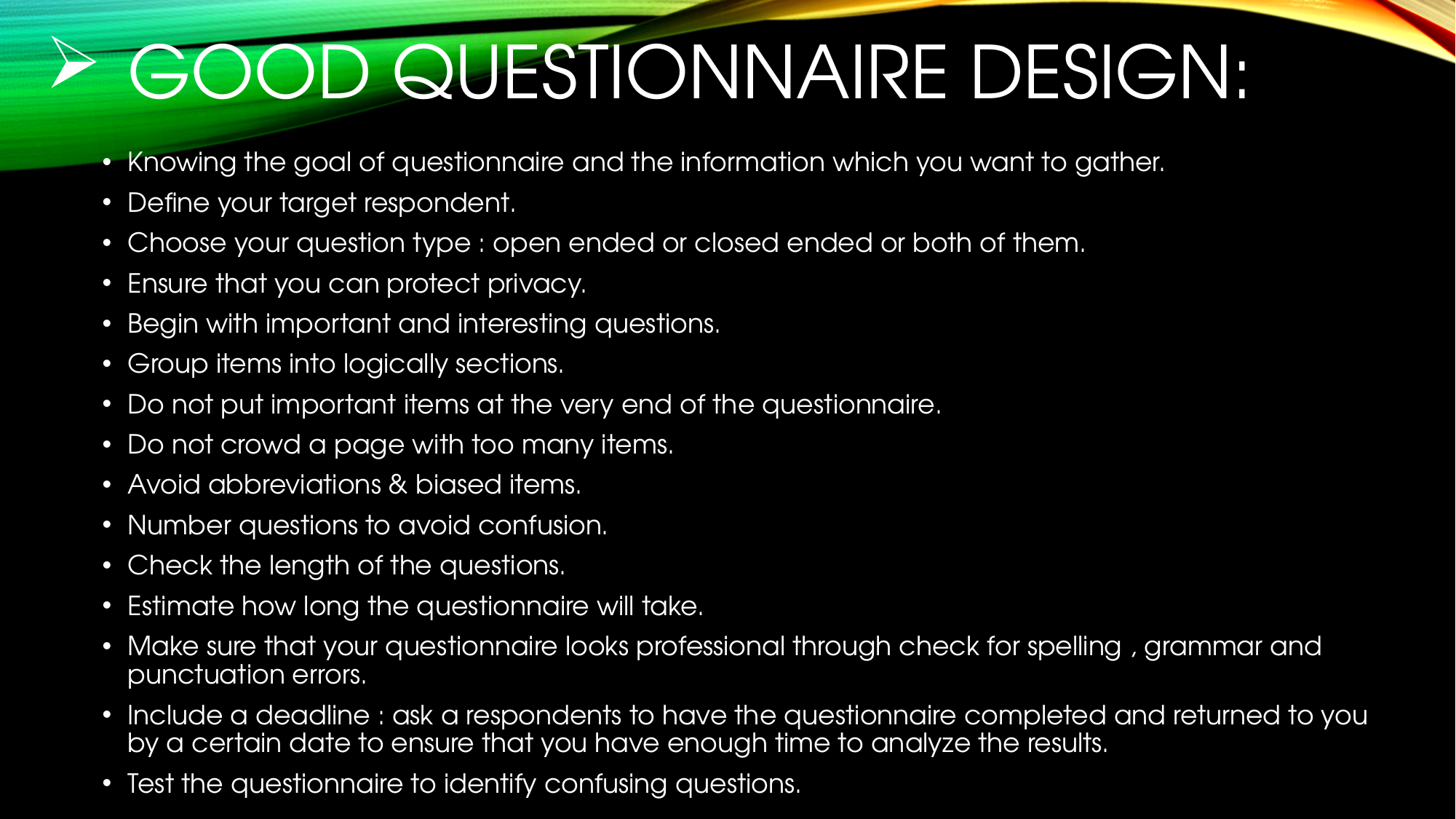

# GOOD QUESTIONNAIRE DESIGN:
Knowing the goal of questionnaire and the information which you want to gather.
Define your target respondent.
Choose your question type : open ended or closed ended or both of them.
Ensure that you can protect privacy.
Begin with important and interesting questions.
Group items into logically sections.
Do not put important items at the very end of the questionnaire.
Do not crowd a page with too many items.
Avoid abbreviations & biased items.
Number questions to avoid confusion.
Check the length of the questions.
Estimate how long the questionnaire will take.
Make sure that your questionnaire looks professional through check for spelling , grammar and punctuation errors.
Include a deadline : ask a respondents to have the questionnaire completed and returned to you by a certain date to ensure that you have enough time to analyze the results.
Test the questionnaire to identify confusing questions.